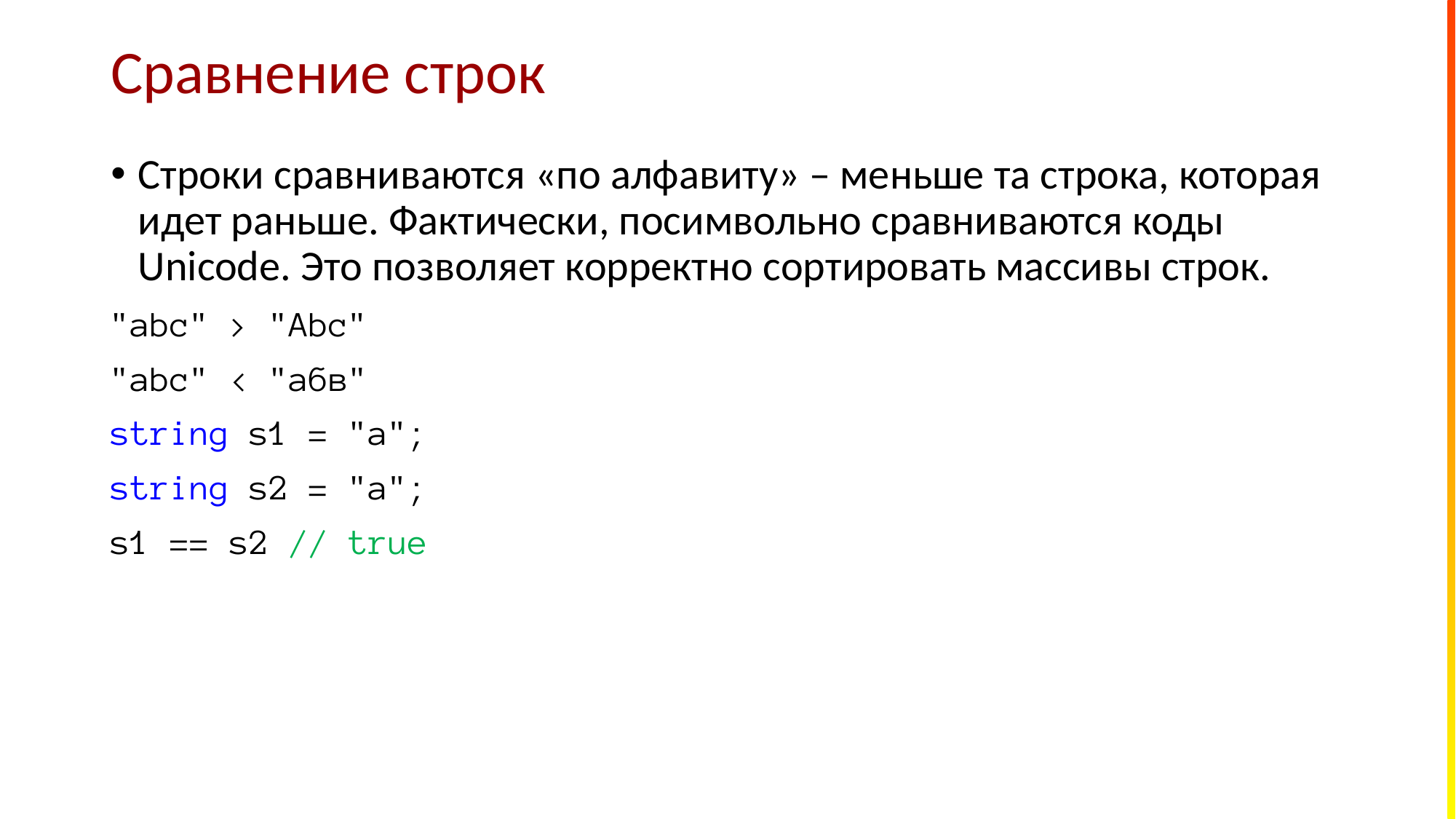

# Сравнение строк
Строки сравниваются «по алфавиту» – меньше та строка, которая идет раньше. Фактически, посимвольно сравниваются коды Unicode. Это позволяет корректно сортировать массивы строк.
"abc" > "Abc"
"abc" < "абв"
string s1 = "a";
string s2 = "a";
s1 == s2 // true